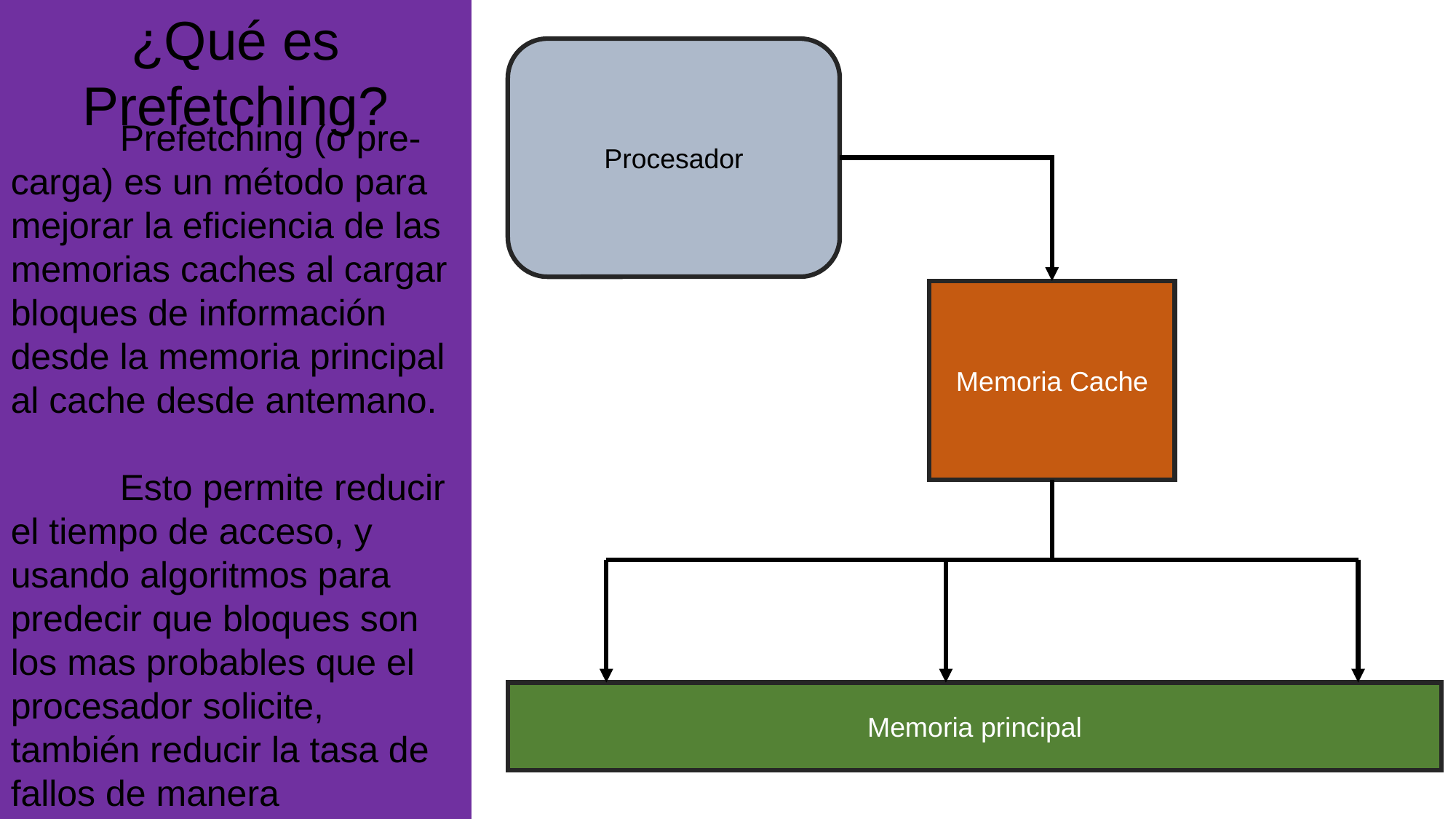

¿Qué es Prefetching?
Procesador
	Prefetching (o pre-carga) es un método para mejorar la eficiencia de las memorias caches al cargar bloques de información desde la memoria principal al cache desde antemano.

	Esto permite reducir el tiempo de acceso, y usando algoritmos para predecir que bloques son los mas probables que el procesador solicite, también reducir la tasa de fallos de manera significativa.
Memoria Cache
Memoria principal